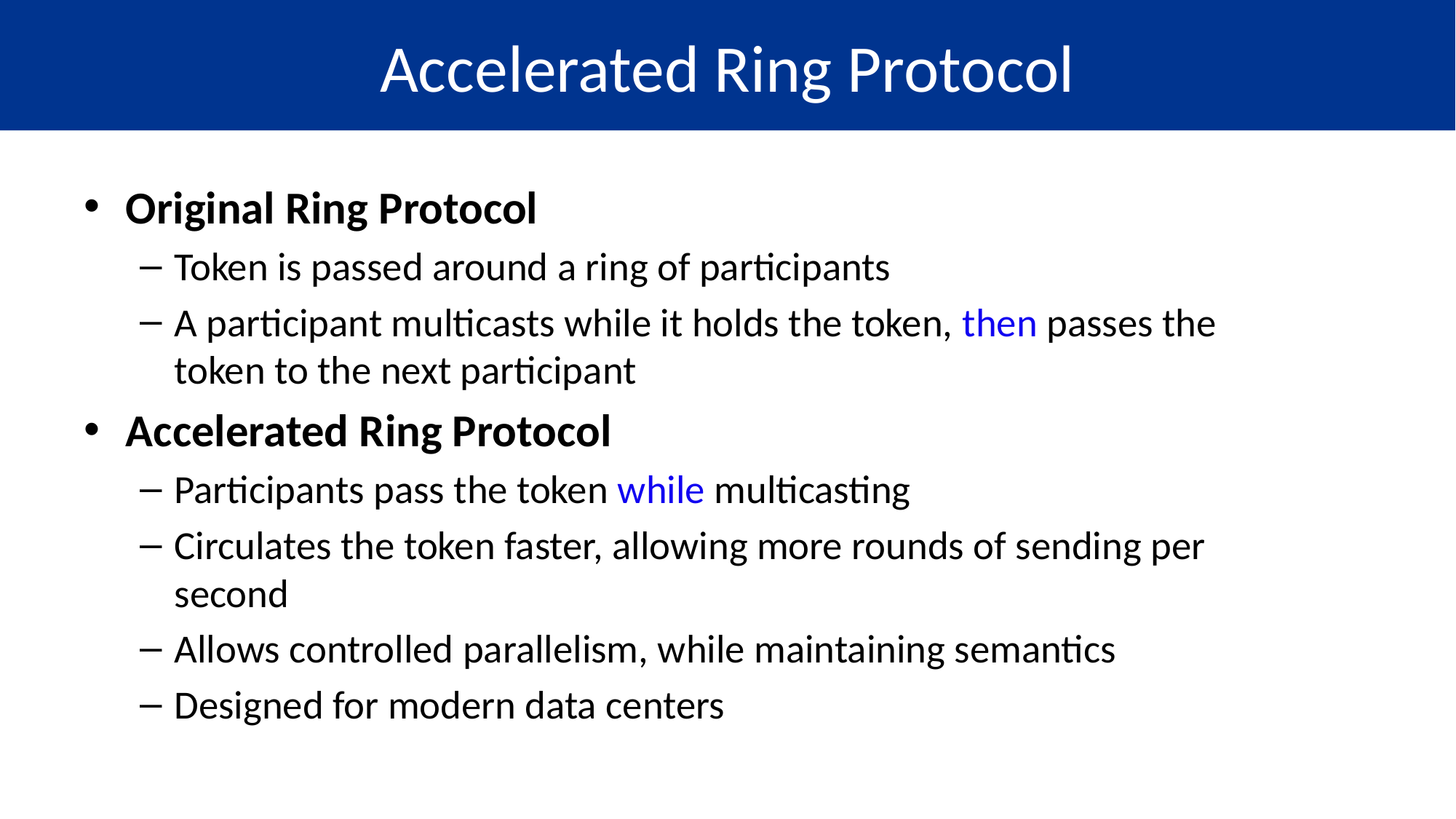

# Accelerated Ring Protocol
Original Ring Protocol
Token is passed around a ring of participants
A participant multicasts while it holds the token, then passes the token to the next participant
Accelerated Ring Protocol
Participants pass the token while multicasting
Circulates the token faster, allowing more rounds of sending per second
Allows controlled parallelism, while maintaining semantics
Designed for modern data centers